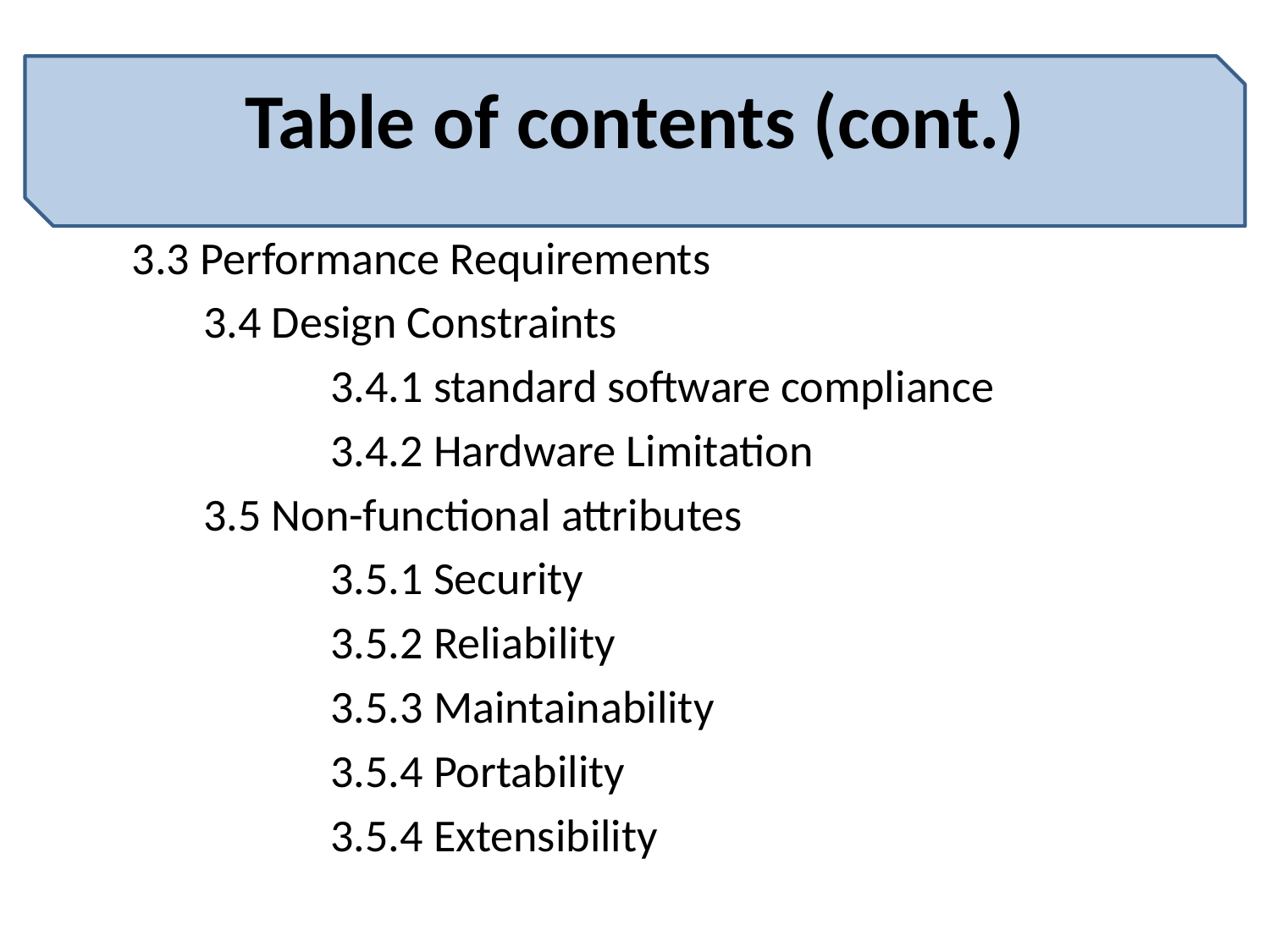

# Table of contents (cont.)

3.3 Performance Requirements
	3.4 Design Constraints
		3.4.1 standard software compliance
		3.4.2 Hardware Limitation
	3.5 Non-functional attributes
		3.5.1 Security
		3.5.2 Reliability
		3.5.3 Maintainability
		3.5.4 Portability
		3.5.4 Extensibility